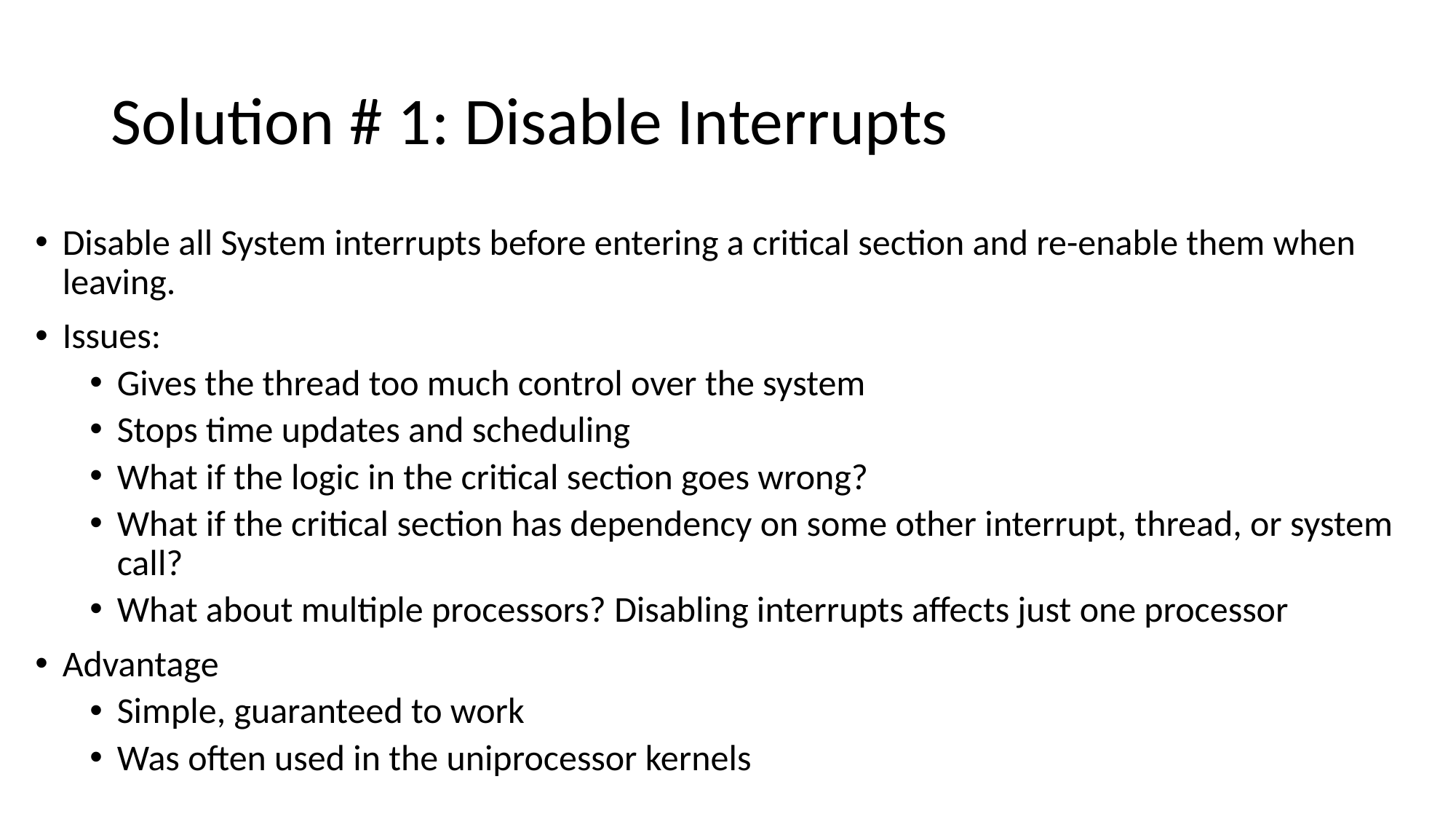

# Solution # 1: Disable Interrupts
Disable all System interrupts before entering a critical section and re-enable them when leaving.
Issues:
Gives the thread too much control over the system
Stops time updates and scheduling
What if the logic in the critical section goes wrong?
What if the critical section has dependency on some other interrupt, thread, or system call?
What about multiple processors? Disabling interrupts affects just one processor
Advantage
Simple, guaranteed to work
Was often used in the uniprocessor kernels